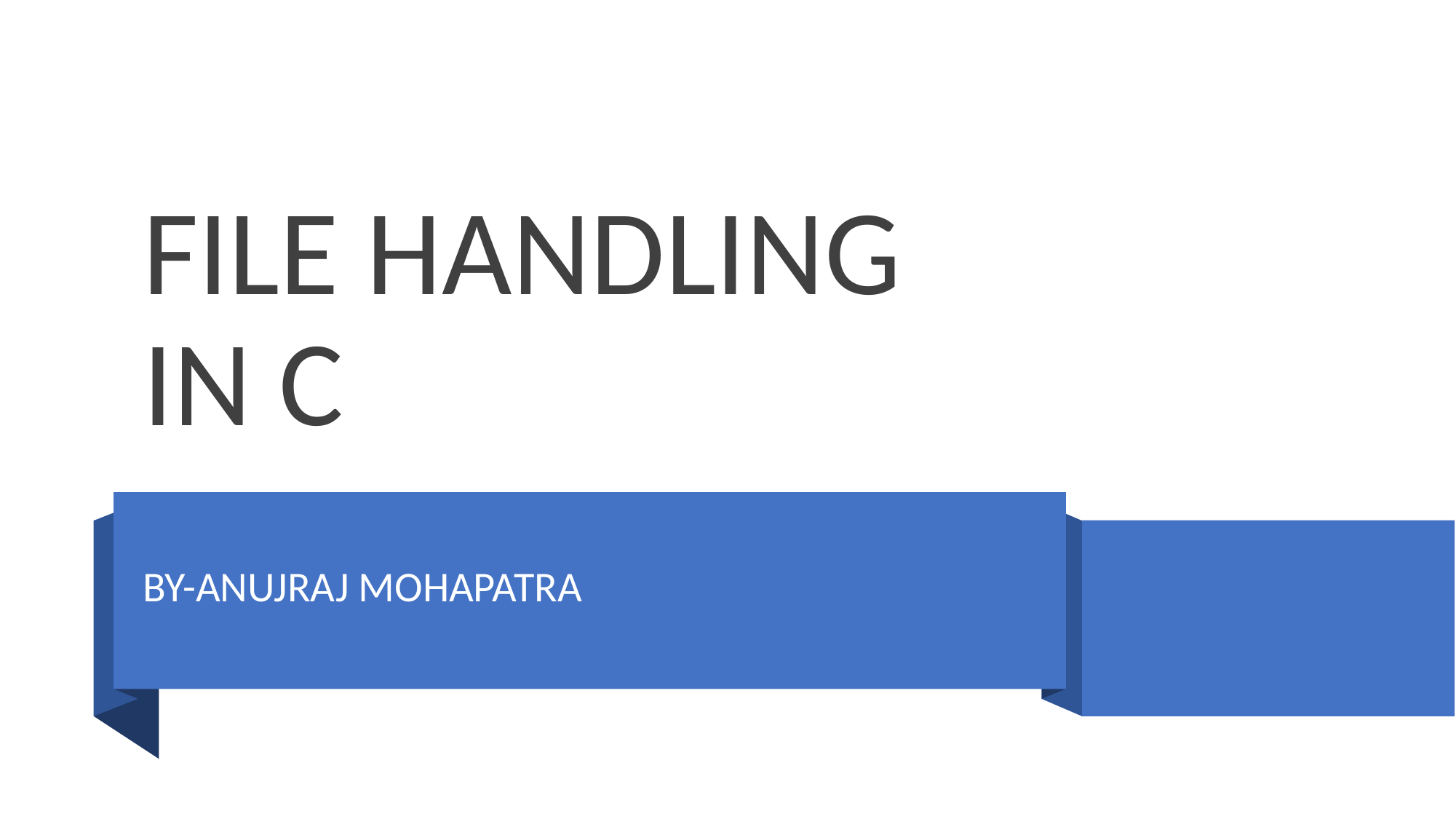

# FILE HANDLING IN C

BY-ANUJRAJ MOHAPATRA